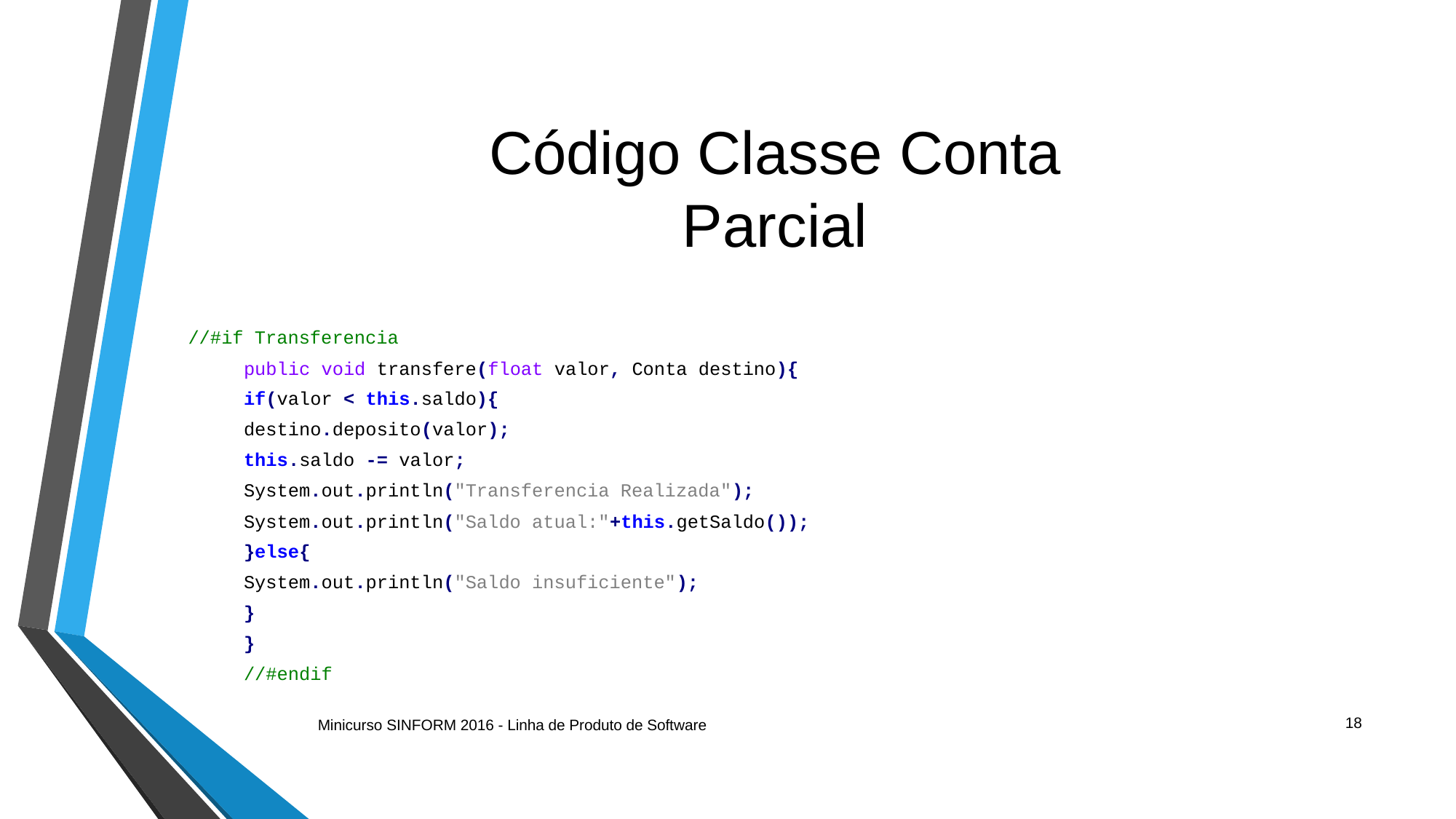

# Código Classe Conta Parcial
//#if Transferencia
	public void transfere(float valor, Conta destino){
		if(valor < this.saldo){
			destino.deposito(valor);
			this.saldo -= valor;
			System.out.println("Transferencia Realizada");
			System.out.println("Saldo atual:"+this.getSaldo());
		}else{
			System.out.println("Saldo insuficiente");
		}
	}
	//#endif
18
Minicurso SINFORM 2016 - Linha de Produto de Software